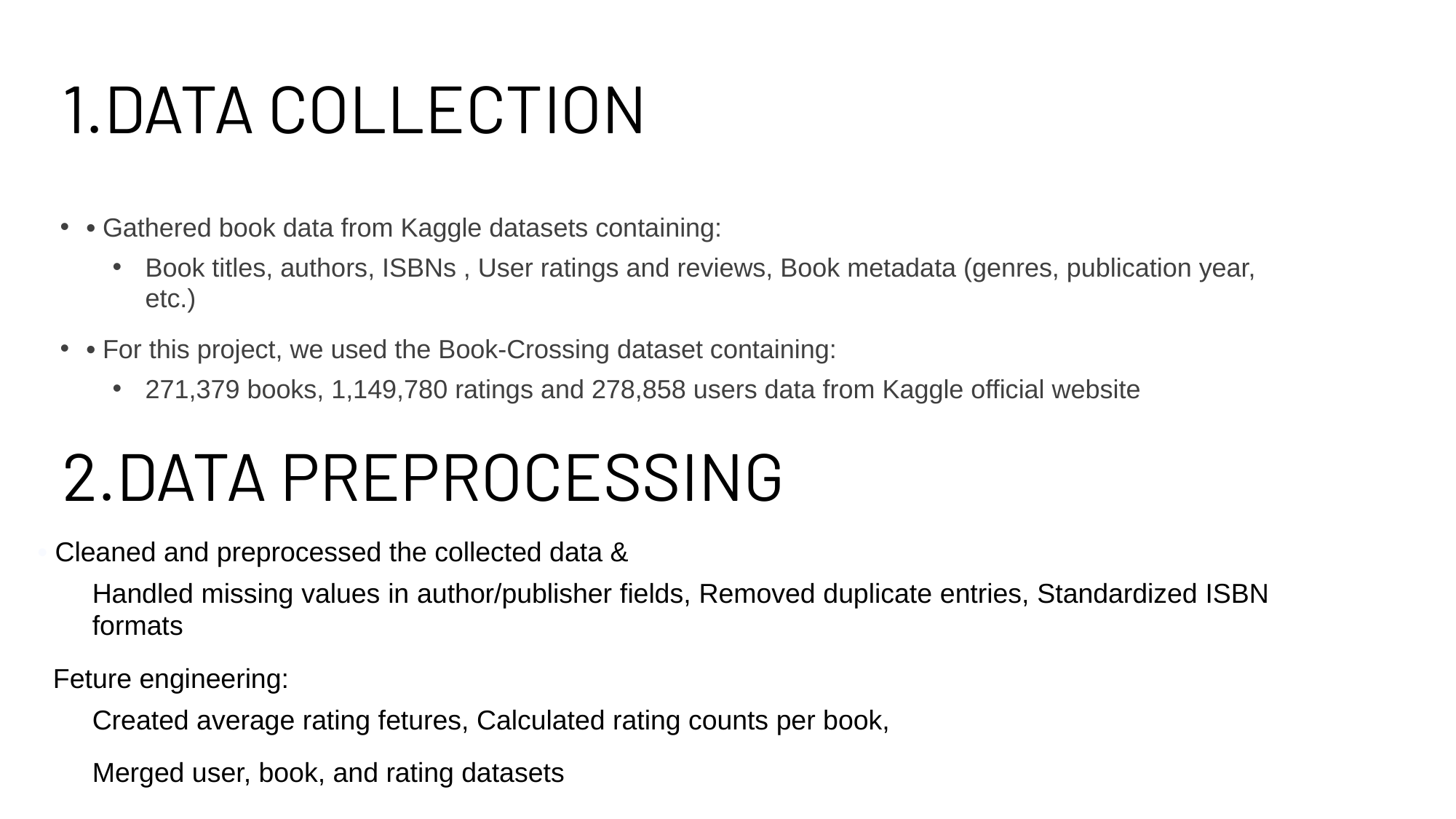

# 1.DATA COLLECTION

• Gathered book data from Kaggle datasets containing:
Book titles, authors, ISBNs , User ratings and reviews, Book metadata (genres, publication year, etc.)
• For this project, we used the Book-Crossing dataset containing:
271,379 books, 1,149,780 ratings and 278,858 users data from Kaggle official website

2.DATA PREPROCESSING
• Cleaned and preprocessed the collected data &
Handled missing values in author/publisher fields, Removed duplicate entries, Standardized ISBN formats
  Feture engineering:
Created average rating fetures, Calculated rating counts per book,
Merged user, book, and rating datasets